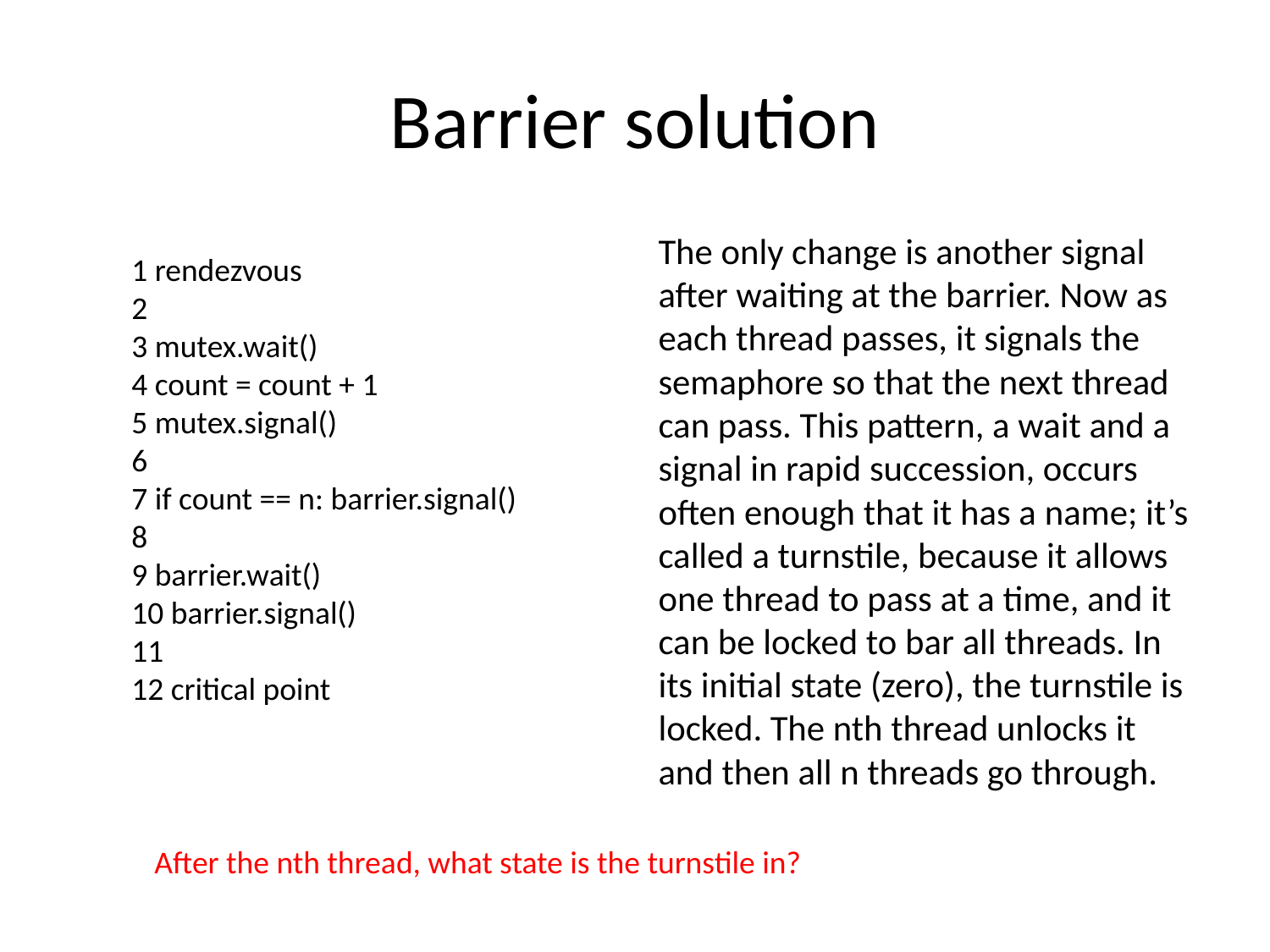

# Barrier solution
The only change is another signal after waiting at the barrier. Now as each thread passes, it signals the semaphore so that the next thread can pass. This pattern, a wait and a signal in rapid succession, occurs often enough that it has a name; it’s called a turnstile, because it allows one thread to pass at a time, and it can be locked to bar all threads. In its initial state (zero), the turnstile is locked. The nth thread unlocks it and then all n threads go through.
1 rendezvous
2
3 mutex.wait()
4 count = count + 1
5 mutex.signal()
6
7 if count == n: barrier.signal()
8
9 barrier.wait()
10 barrier.signal()
11
12 critical point
After the nth thread, what state is the turnstile in?